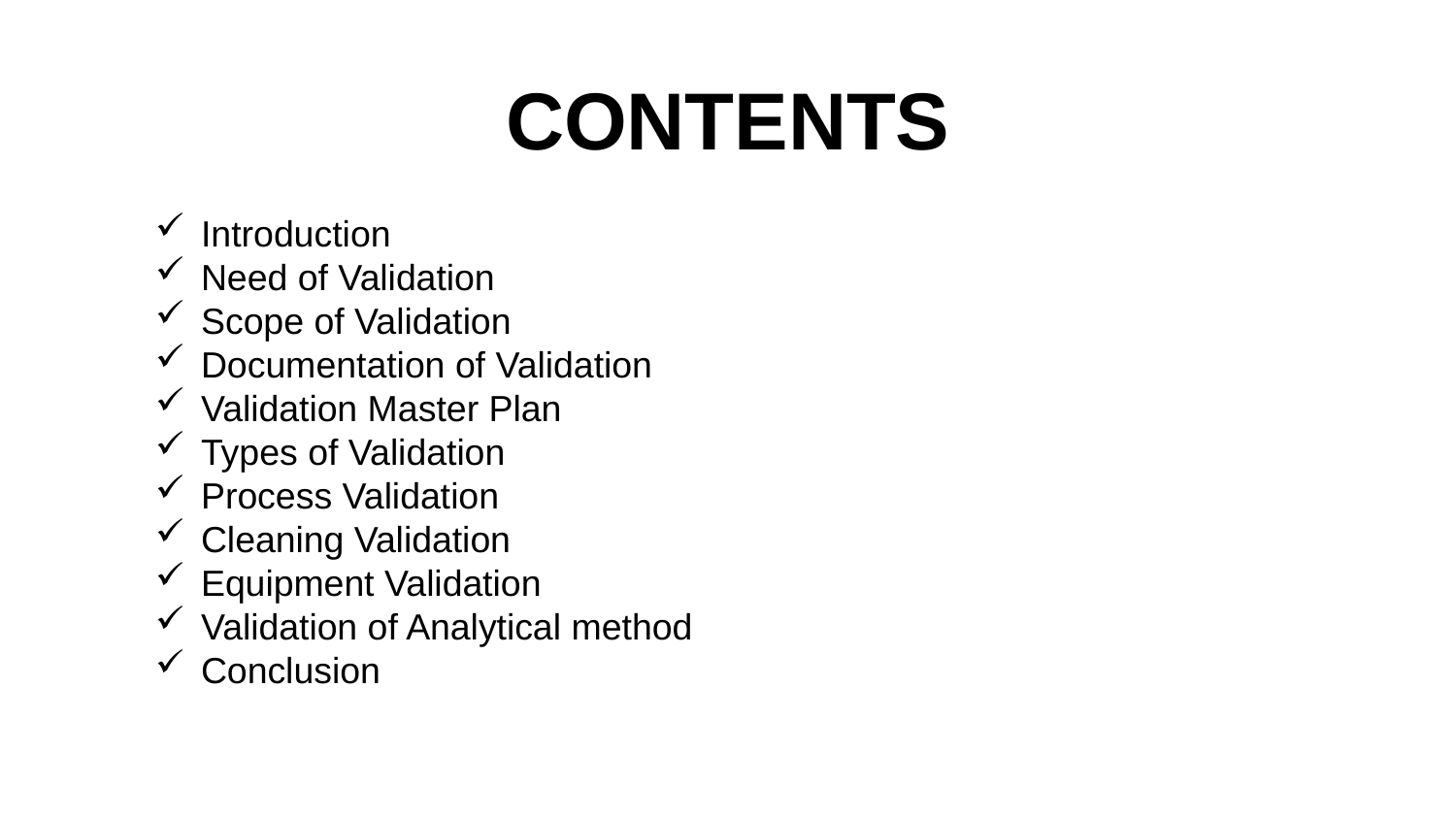

# CONTENTS
Introduction
Need of Validation
Scope of Validation
Documentation of Validation
Validation Master Plan
Types of Validation
Process Validation
Cleaning Validation
Equipment Validation
Validation of Analytical method
Conclusion
25 %